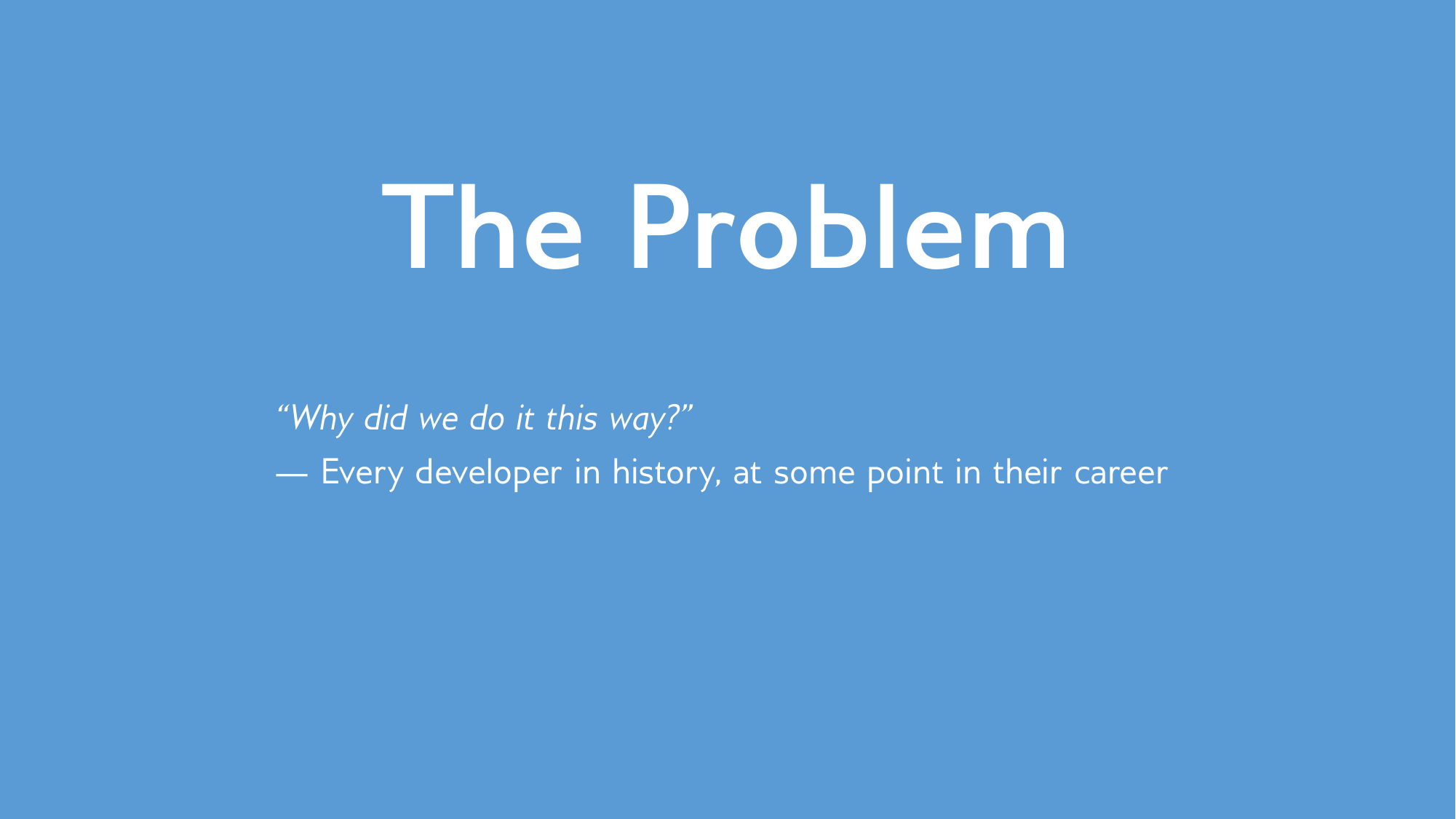

# The Problem
“Why did we do it this way?”
— Every developer in history, at some point in their career